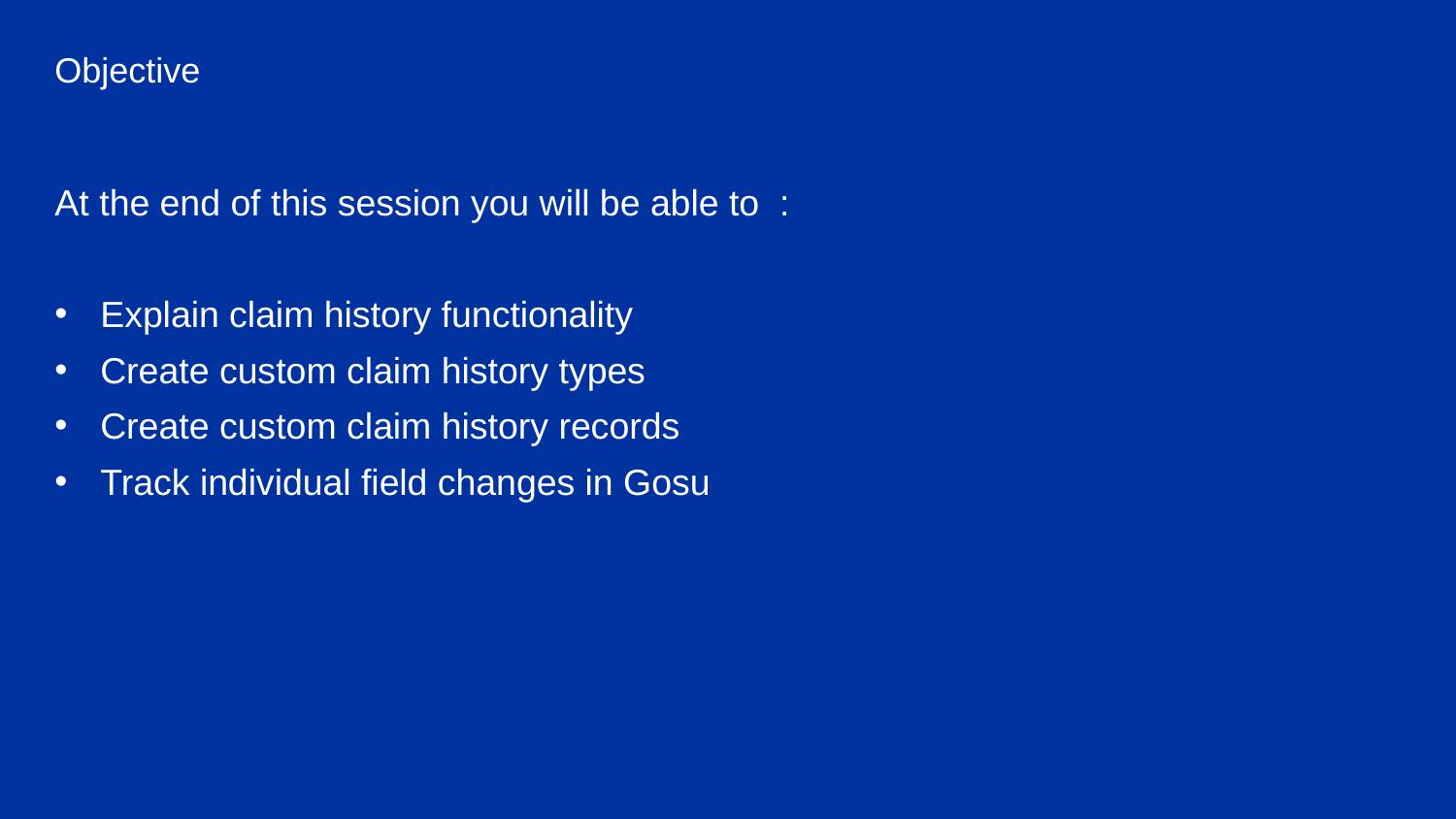

Objective
At the end of this session you will be able to  :

Explain claim history functionality
Create custom claim history types
Create custom claim history records
Track individual field changes in Gosu

Assessment Creation process